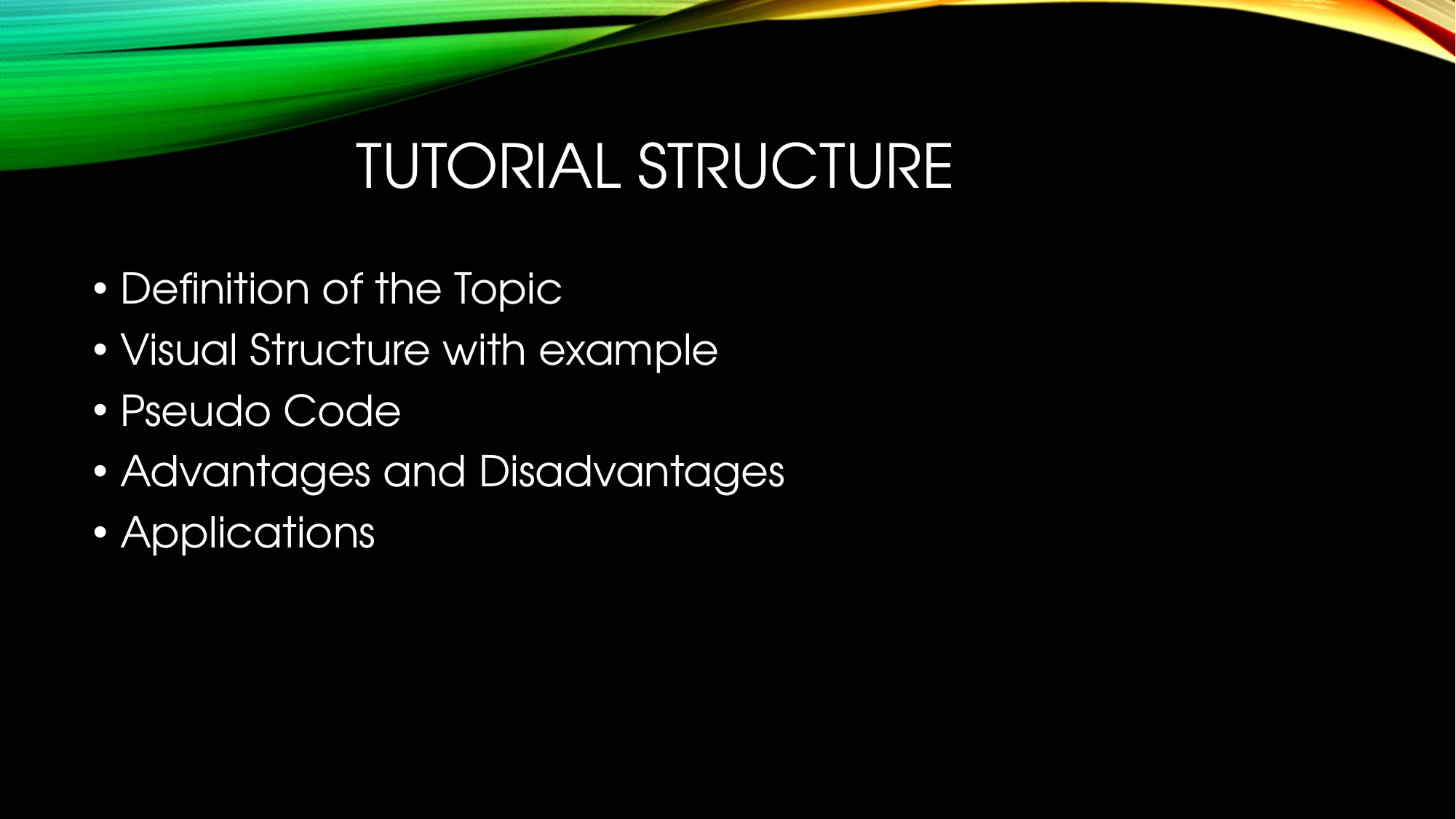

# Tutorial Structure
Definition of the Topic
Visual Structure with example
Pseudo Code
Advantages and Disadvantages
Applications